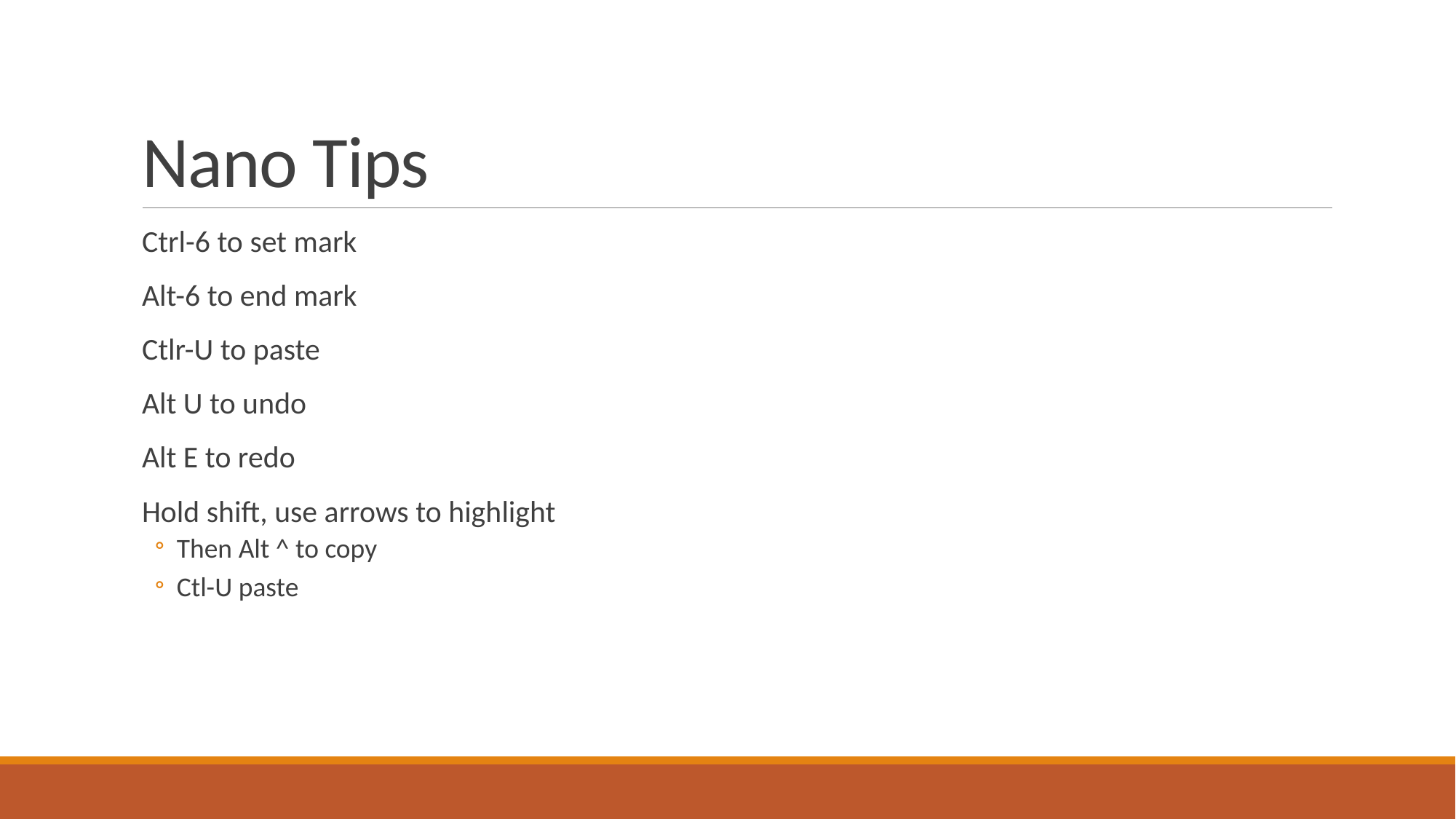

# Nano Tips
Ctrl-6 to set mark
Alt-6 to end mark
Ctlr-U to paste
Alt U to undo
Alt E to redo
Hold shift, use arrows to highlight
Then Alt ^ to copy
Ctl-U paste